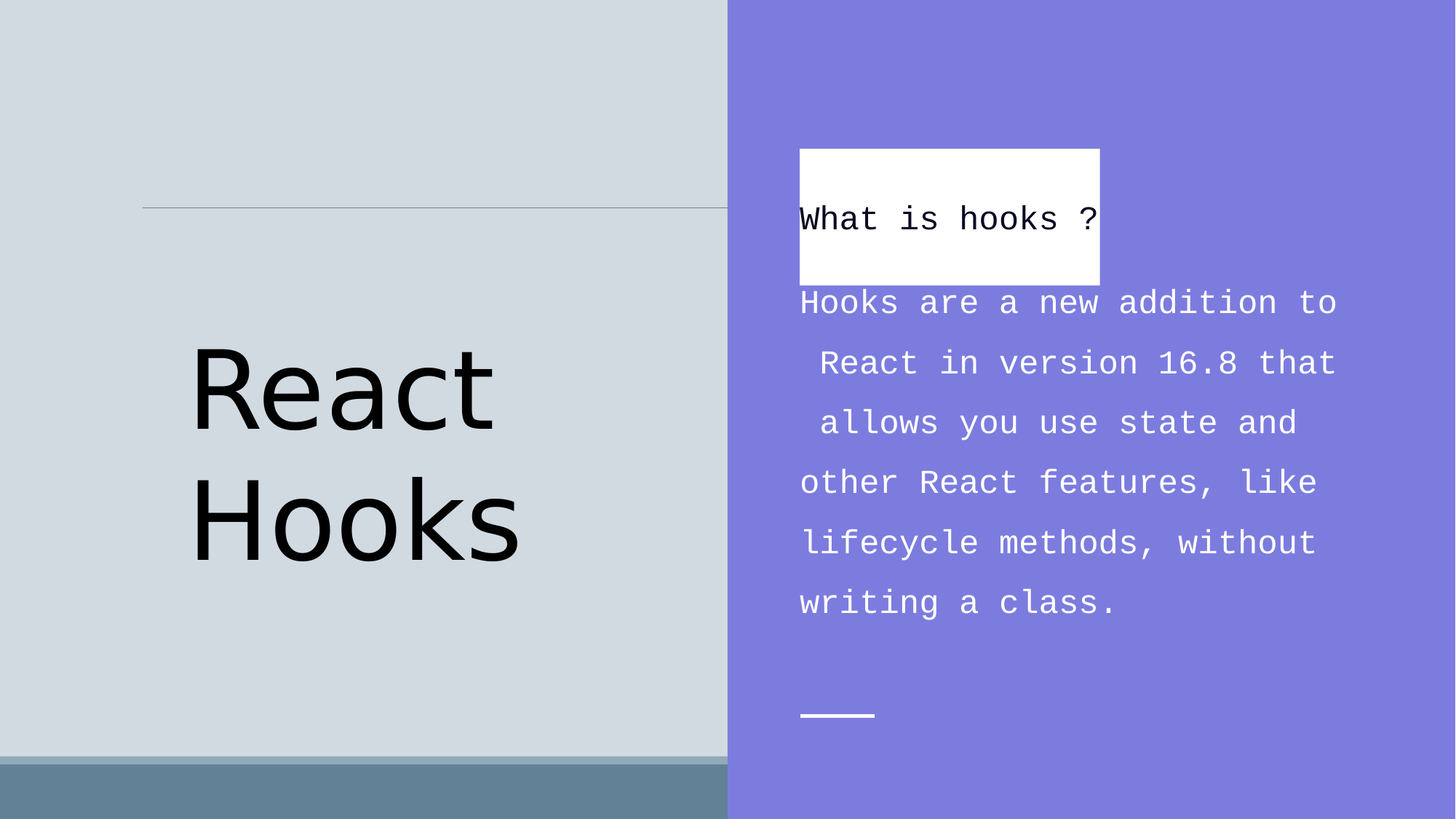

# What is hooks ?
Hooks are a new addition to  React in version 16.8 that  allows you use state and  other React features, like  lifecycle methods, without  writing a class.
React Hooks